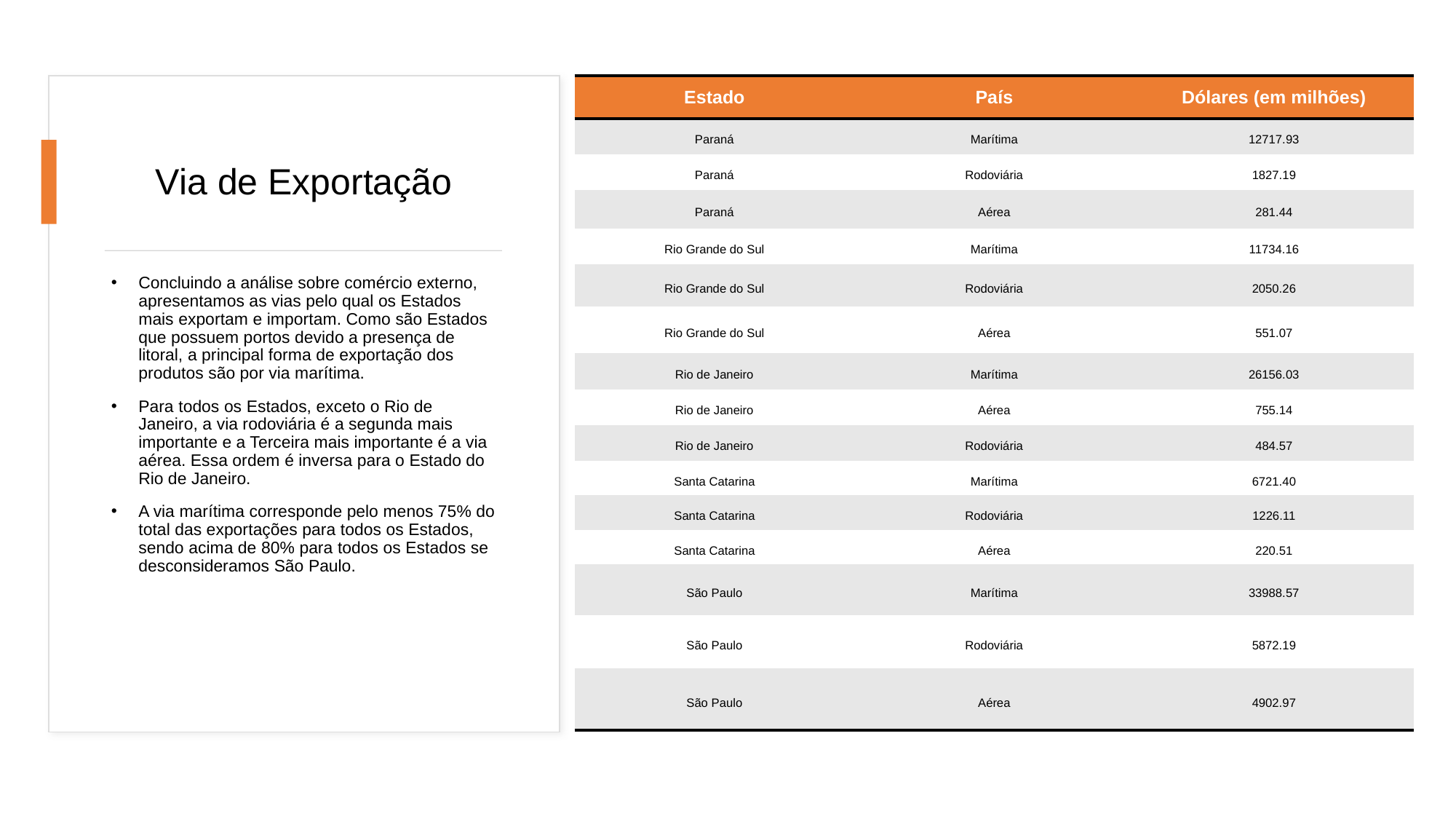

| Estado | País | Dólares (em milhões) |
| --- | --- | --- |
| Paraná | Marítima | 12717.93 |
| Paraná | Rodoviária | 1827.19 |
| Paraná | Aérea | 281.44 |
| Rio Grande do Sul | Marítima | 11734.16 |
| Rio Grande do Sul | Rodoviária | 2050.26 |
| Rio Grande do Sul | Aérea | 551.07 |
| Rio de Janeiro | Marítima | 26156.03 |
| Rio de Janeiro | Aérea | 755.14 |
| Rio de Janeiro | Rodoviária | 484.57 |
| Santa Catarina | Marítima | 6721.40 |
| Santa Catarina | Rodoviária | 1226.11 |
| Santa Catarina | Aérea | 220.51 |
| São Paulo | Marítima | 33988.57 |
| São Paulo | Rodoviária | 5872.19 |
| São Paulo | Aérea | 4902.97 |
# Via de Exportação

Concluindo a análise sobre comércio externo, apresentamos as vias pelo qual os Estados mais exportam e importam. Como são Estados que possuem portos devido a presença de litoral, a principal forma de exportação dos produtos são por via marítima.
Para todos os Estados, exceto o Rio de Janeiro, a via rodoviária é a segunda mais importante e a Terceira mais importante é a via aérea. Essa ordem é inversa para o Estado do Rio de Janeiro.
A via marítima corresponde pelo menos 75% do total das exportações para todos os Estados, sendo acima de 80% para todos os Estados se desconsideramos São Paulo.